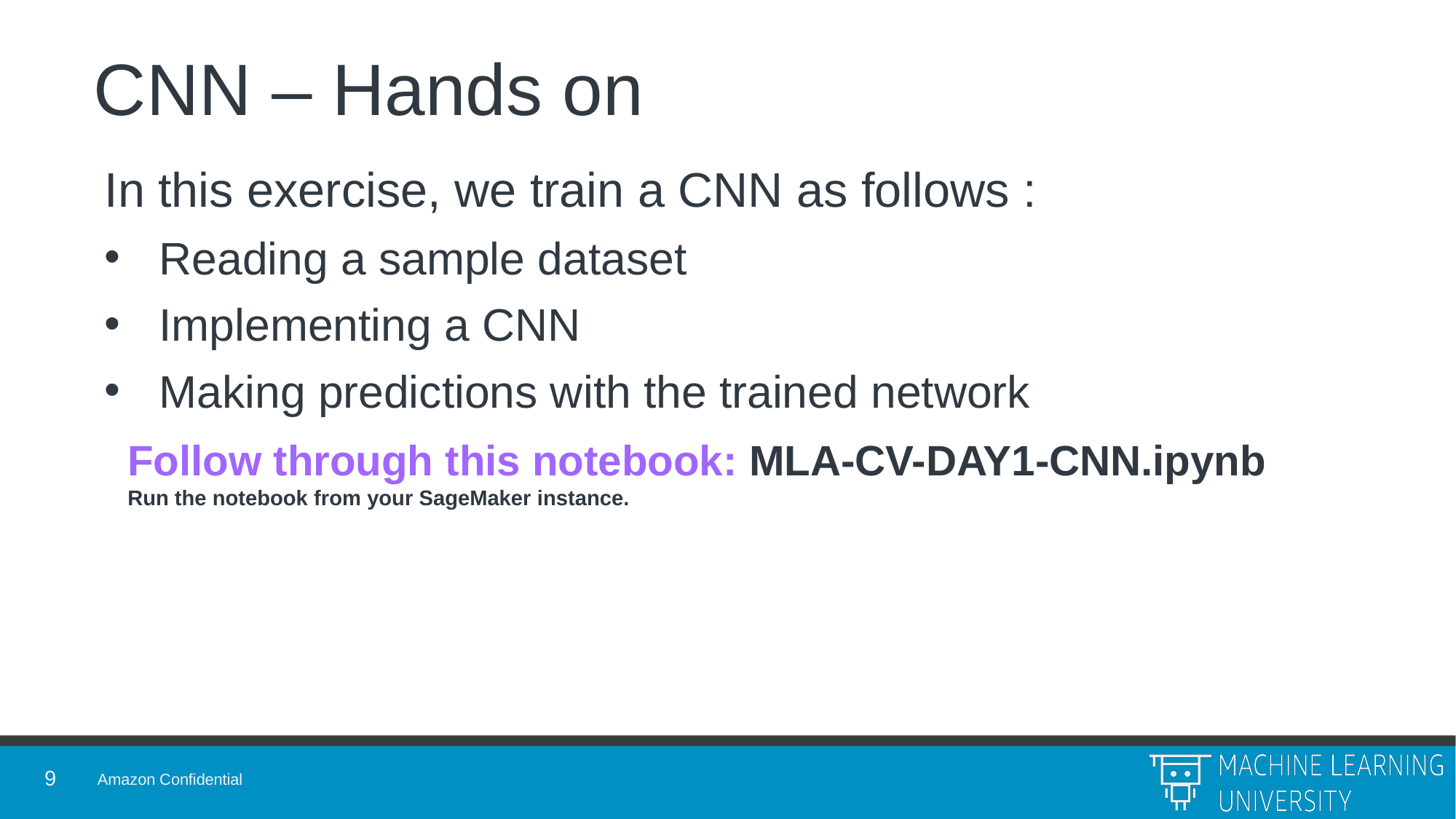

# CNN – Hands on
In this exercise, we train a CNN as follows :
Reading a sample dataset
Implementing a CNN
Making predictions with the trained network

Follow through this notebook: MLA-CV-DAY1-CNN.ipynb
Run the notebook from your SageMaker instance.